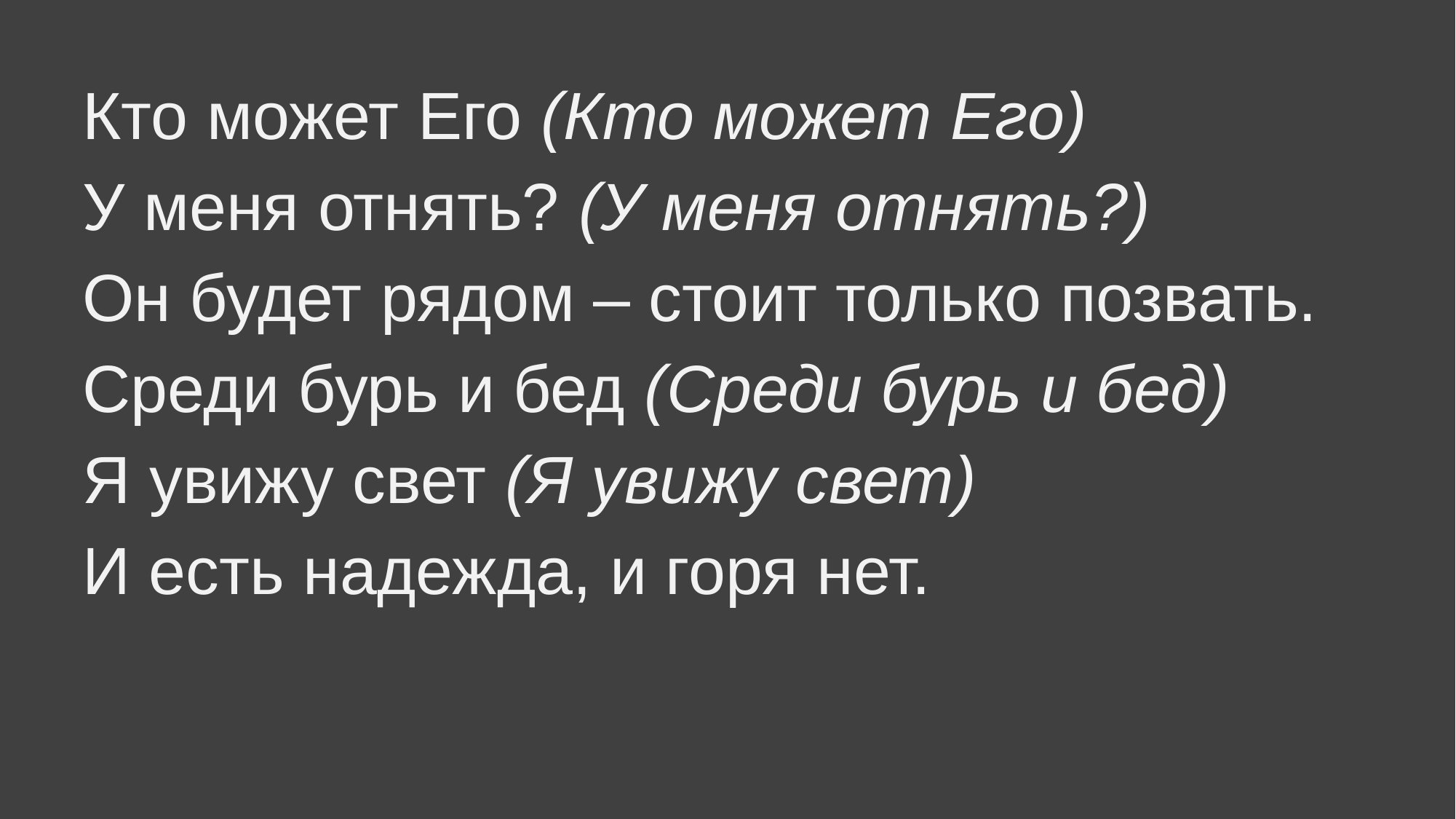

Кто может Его (Кто может Его)
У меня отнять? (У меня отнять?)
Он будет рядом – стоит только позвать.
Среди бурь и бед (Среди бурь и бед)
Я увижу свет (Я увижу свет)
И есть надежда, и горя нет.